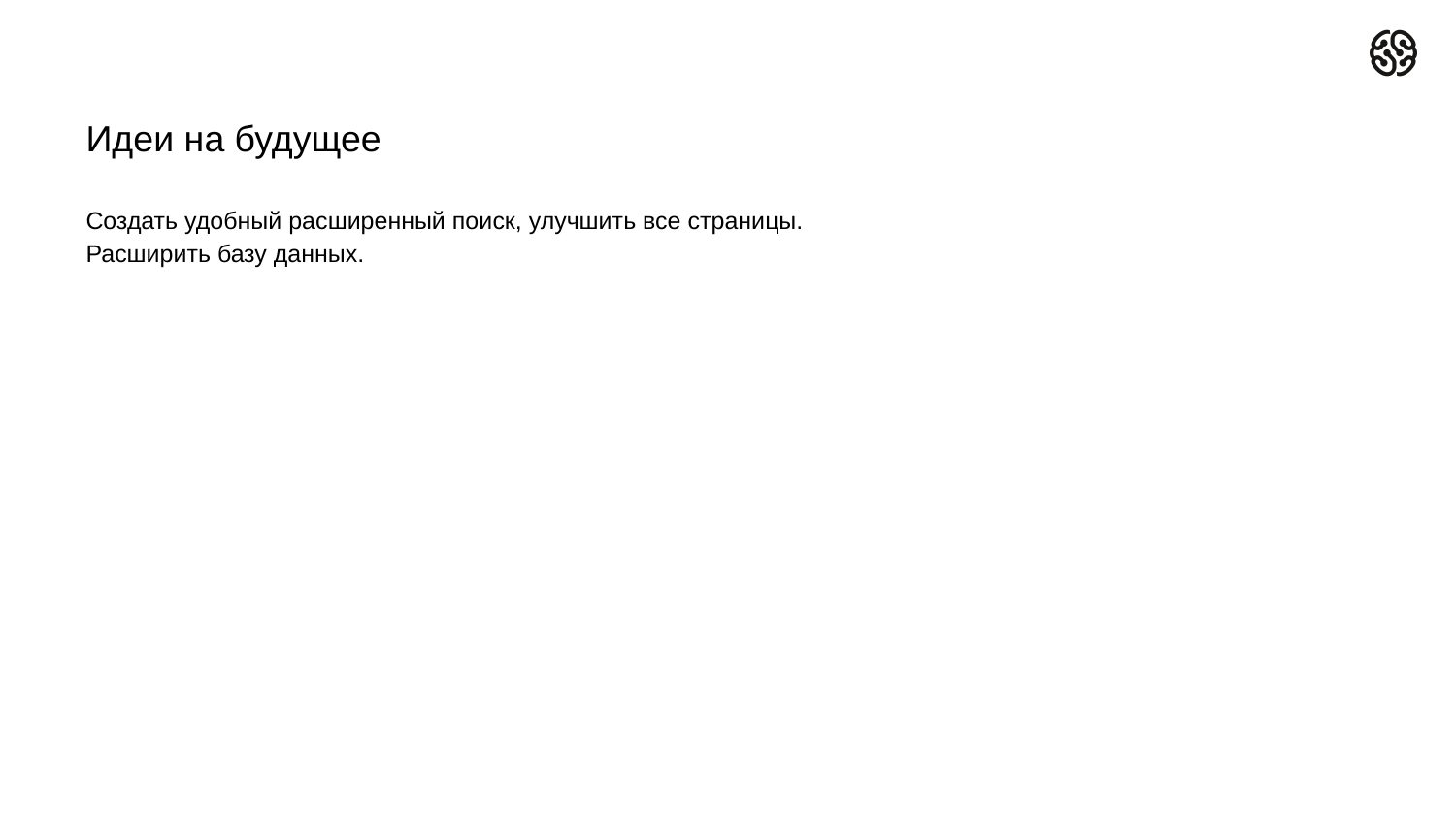

# Идеи на будущее
Создать удобный расширенный поиск, улучшить все страницы.
Расширить базу данных.